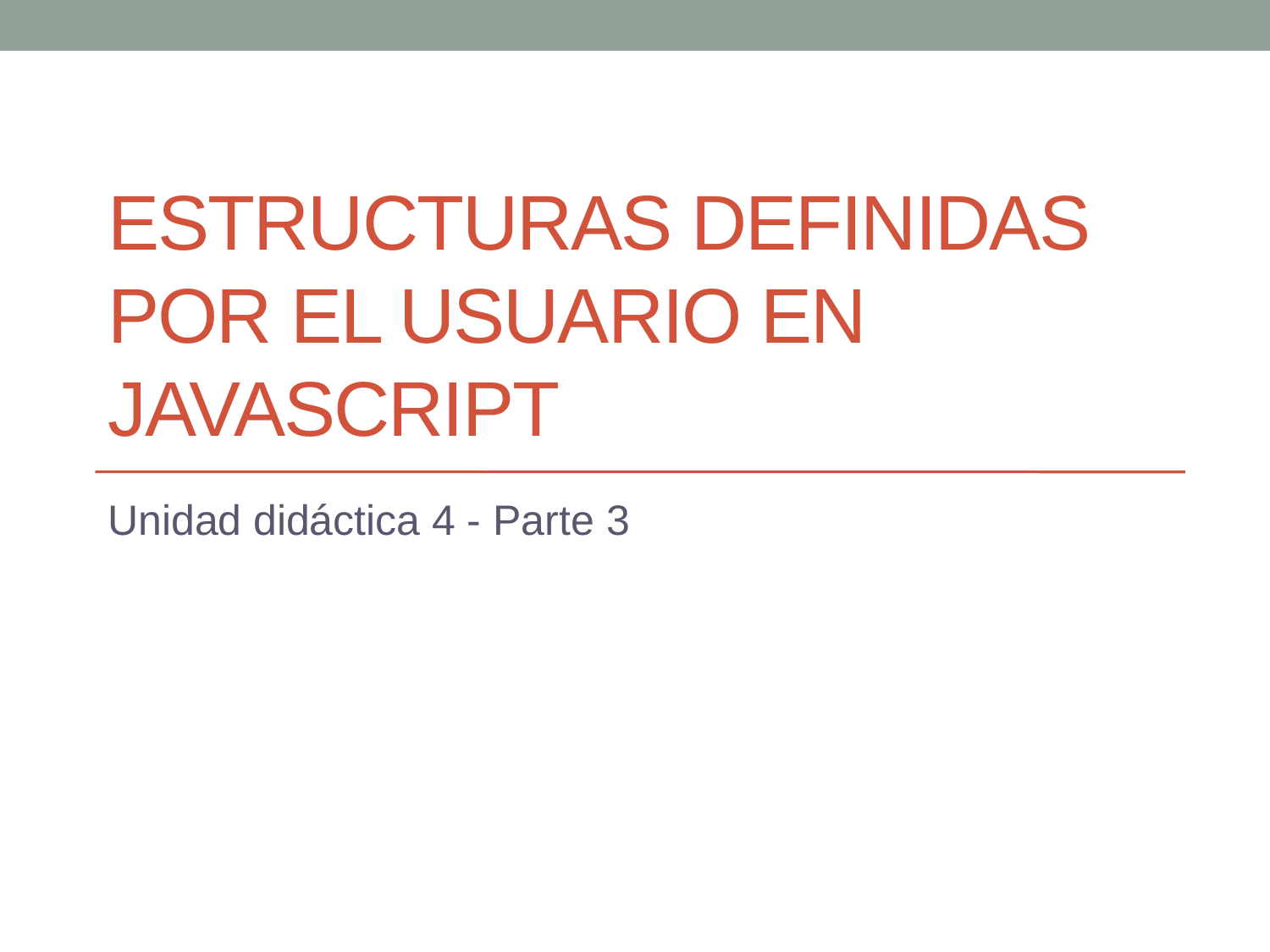

# Estructuras definidas por el usuario en javaScript
Unidad didáctica 4 - Parte 3